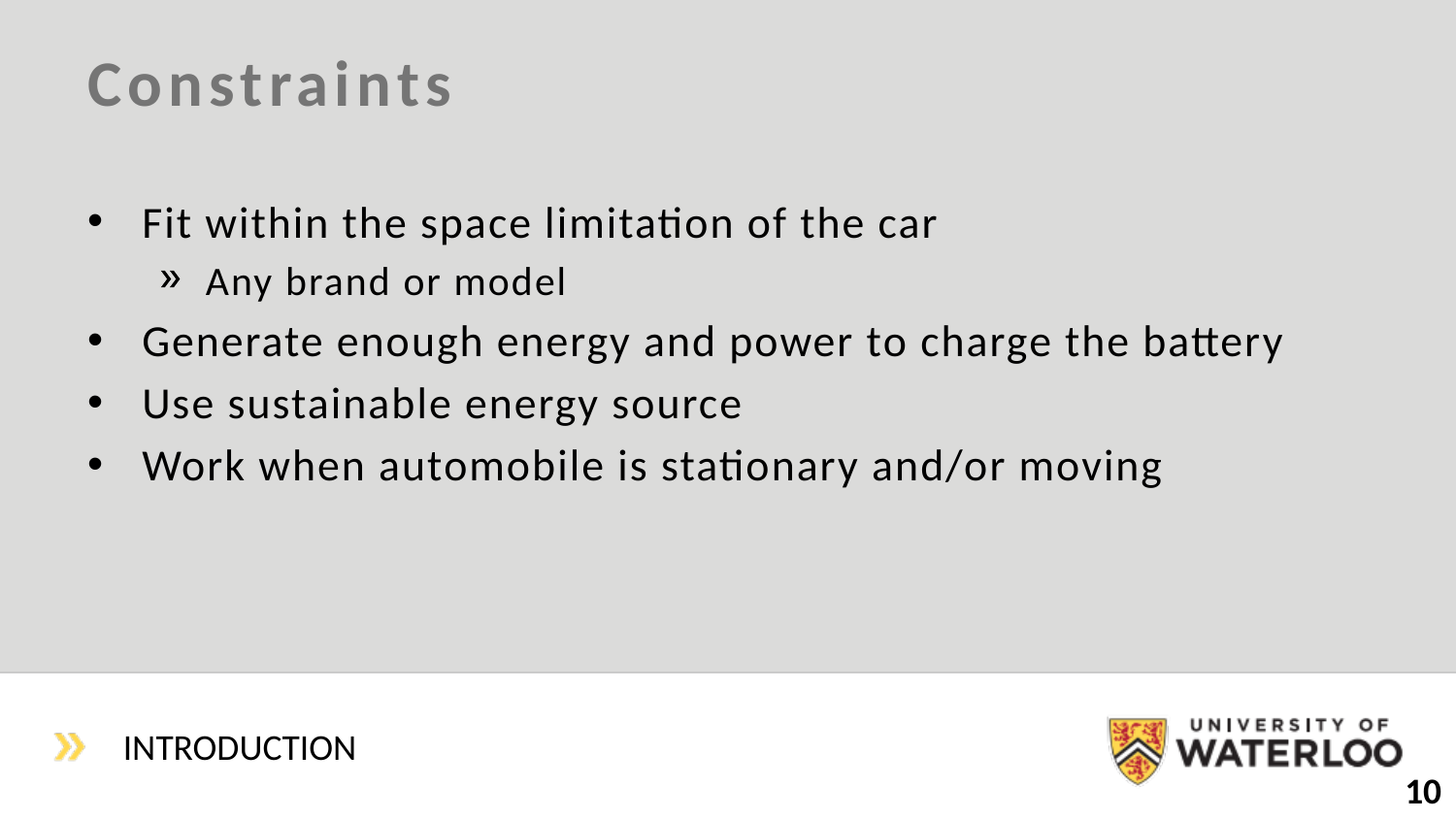

# Constraints
Fit within the space limitation of the car
Any brand or model
Generate enough energy and power to charge the battery
Use sustainable energy source
Work when automobile is stationary and/or moving
Introduction
10